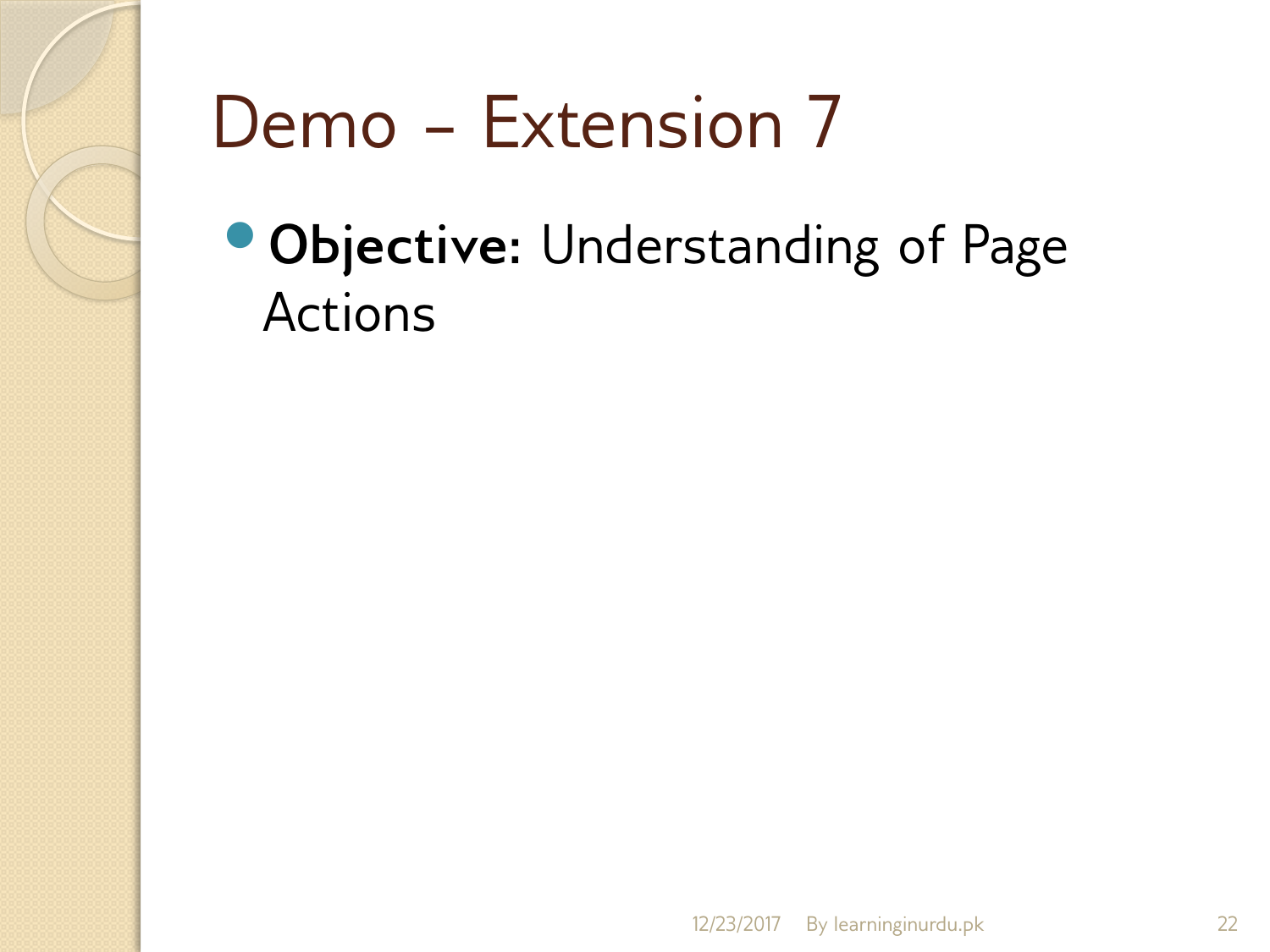

# Demo – Extension 7
Objective: Understanding of Page Actions
12/23/2017
By learninginurdu.pk
22